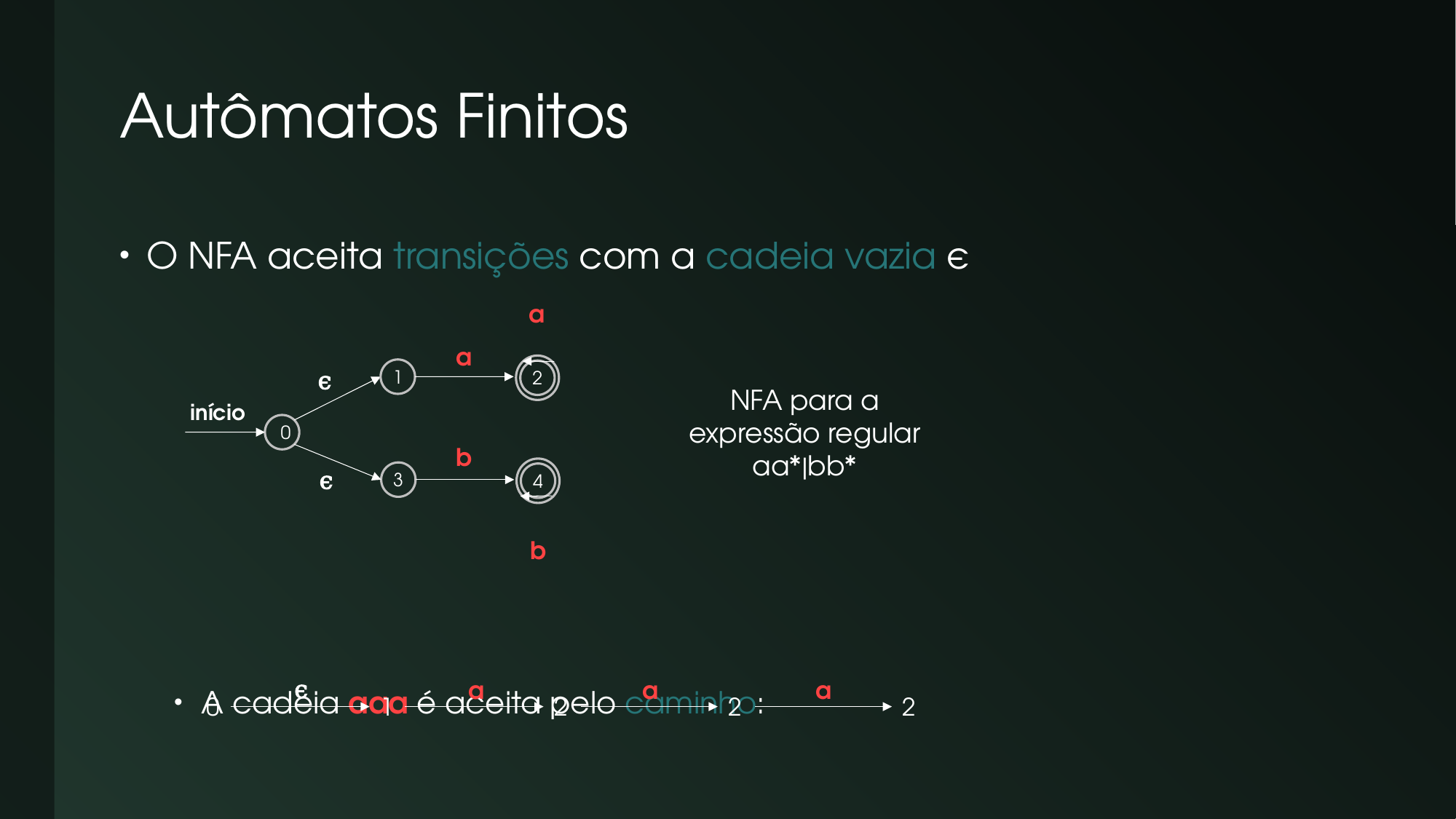

# Autômatos Finitos
O NFA aceita transições com a cadeia vazia ϵ

A cadeia aaa é aceita pelo caminho:
a
a

2
1
ϵ
início
0
b

4
ϵ
3
b
NFA para a expressão regular aa*|bb*
ϵ
a
a
a
0
1
2
2
2